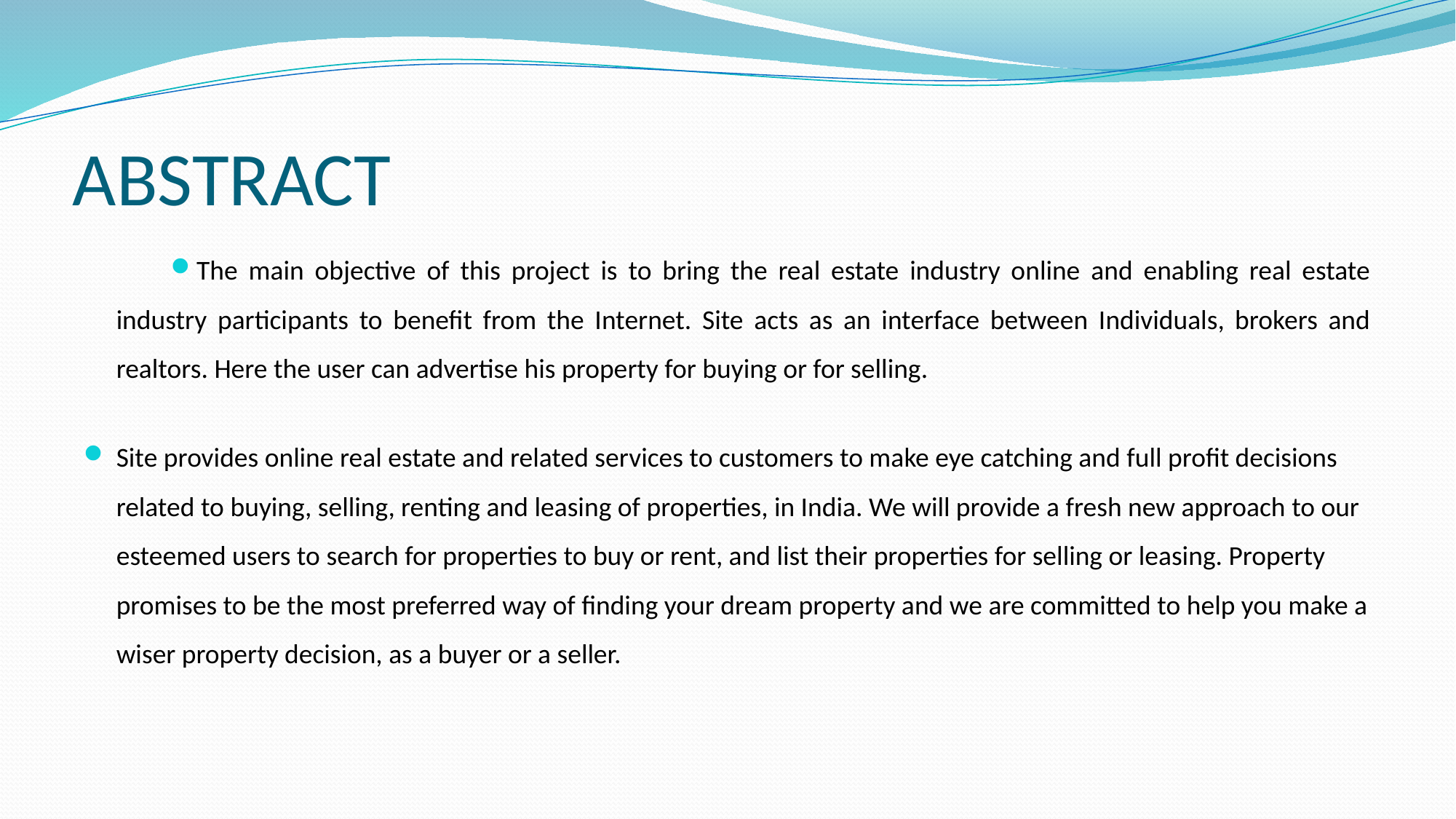

# ABSTRACT
The main objective of this project is to bring the real estate industry online and enabling real estate industry participants to benefit from the Internet. Site acts as an interface between Individuals, brokers and realtors. Here the user can advertise his property for buying or for selling.
Site provides online real estate and related services to customers to make eye catching and full profit decisions related to buying, selling, renting and leasing of properties, in India. We will provide a fresh new approach to our esteemed users to search for properties to buy or rent, and list their properties for selling or leasing. Property promises to be the most preferred way of finding your dream property and we are committed to help you make a wiser property decision, as a buyer or a seller.